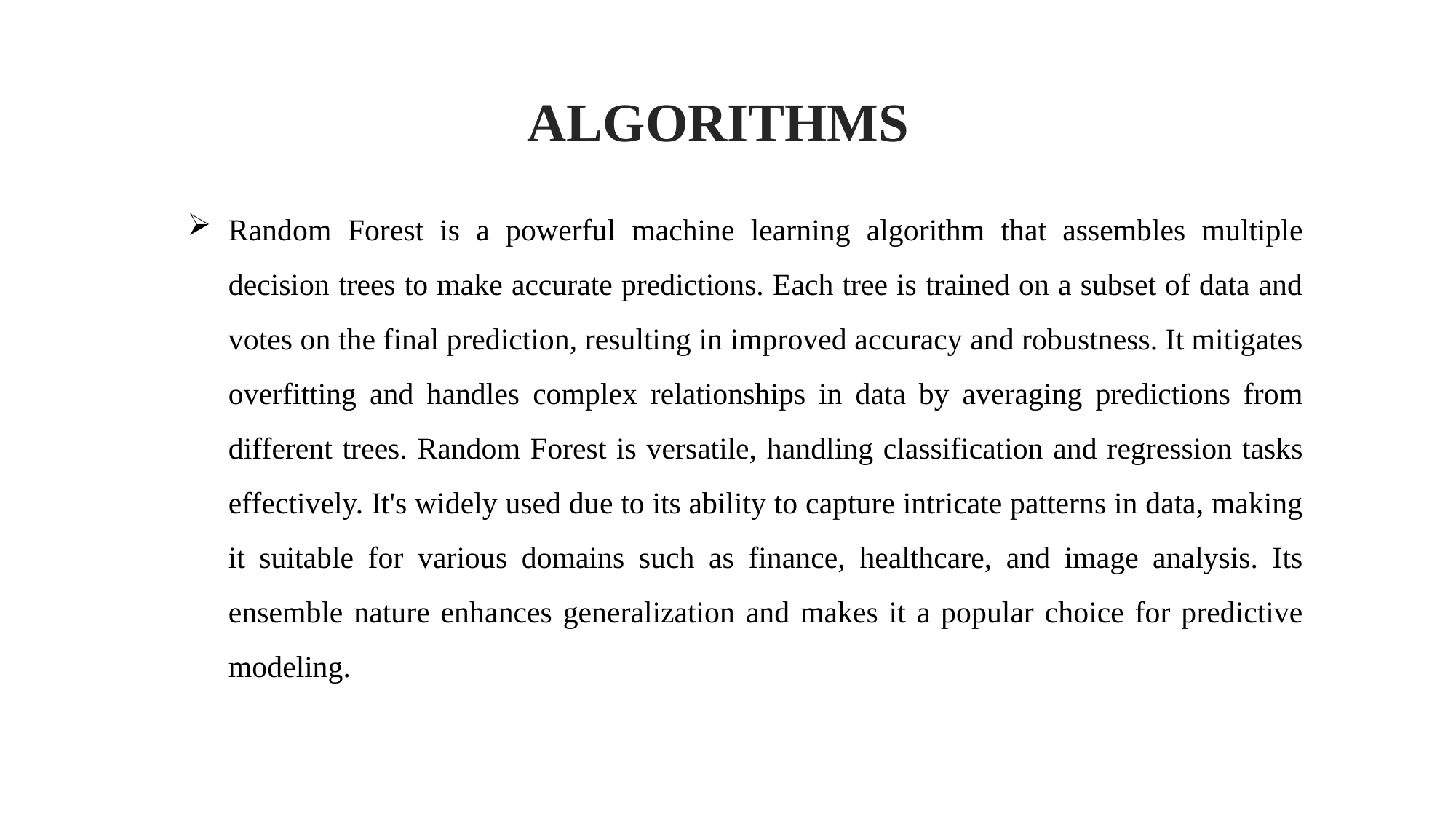

ALGORITHMS
Random Forest is a powerful machine learning algorithm that assembles multiple decision trees to make accurate predictions. Each tree is trained on a subset of data and votes on the final prediction, resulting in improved accuracy and robustness. It mitigates overfitting and handles complex relationships in data by averaging predictions from different trees. Random Forest is versatile, handling classification and regression tasks effectively. It's widely used due to its ability to capture intricate patterns in data, making it suitable for various domains such as finance, healthcare, and image analysis. Its ensemble nature enhances generalization and makes it a popular choice for predictive modeling.